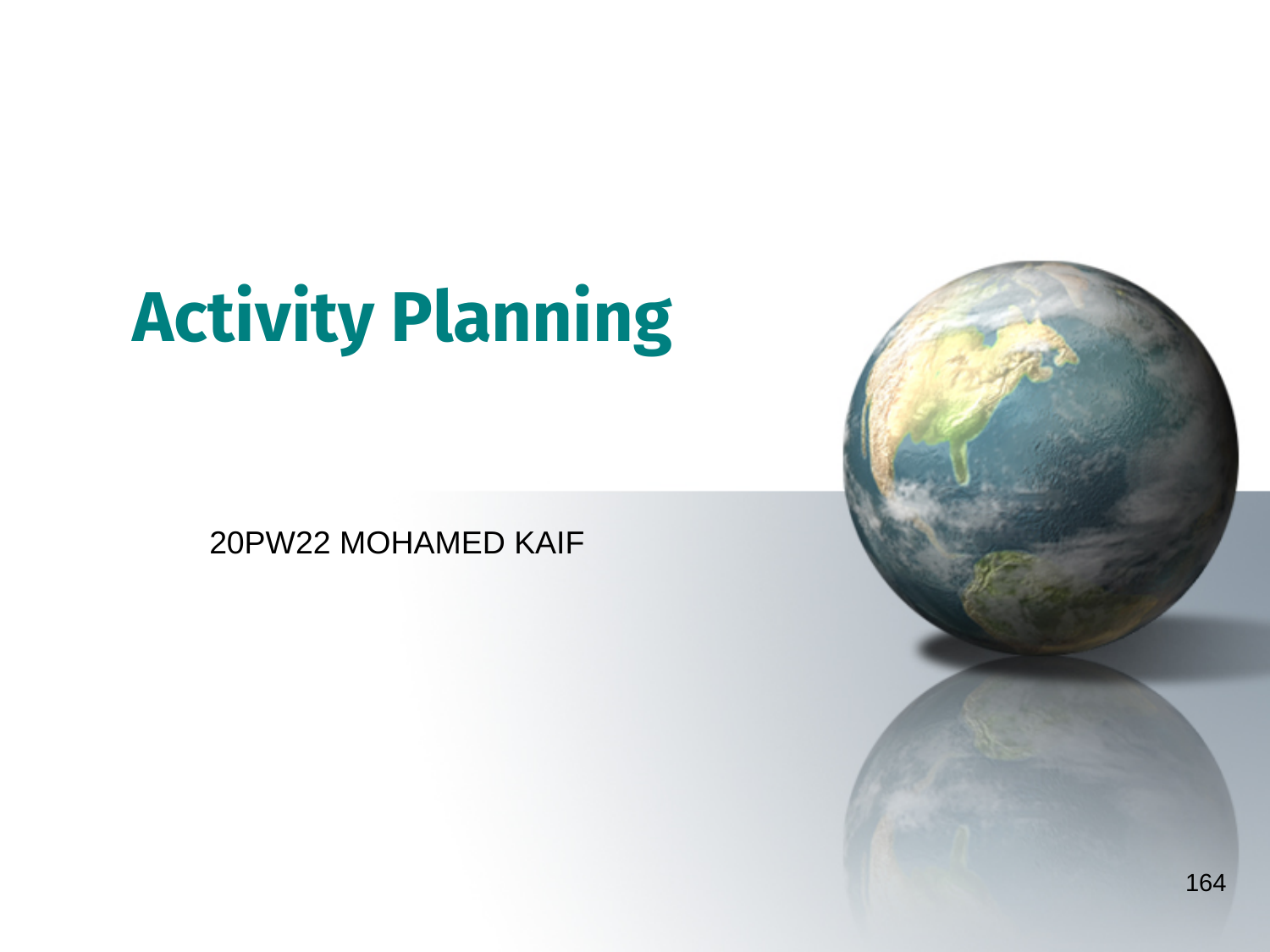

# Activity Planning
20PW22 MOHAMED KAIF

164